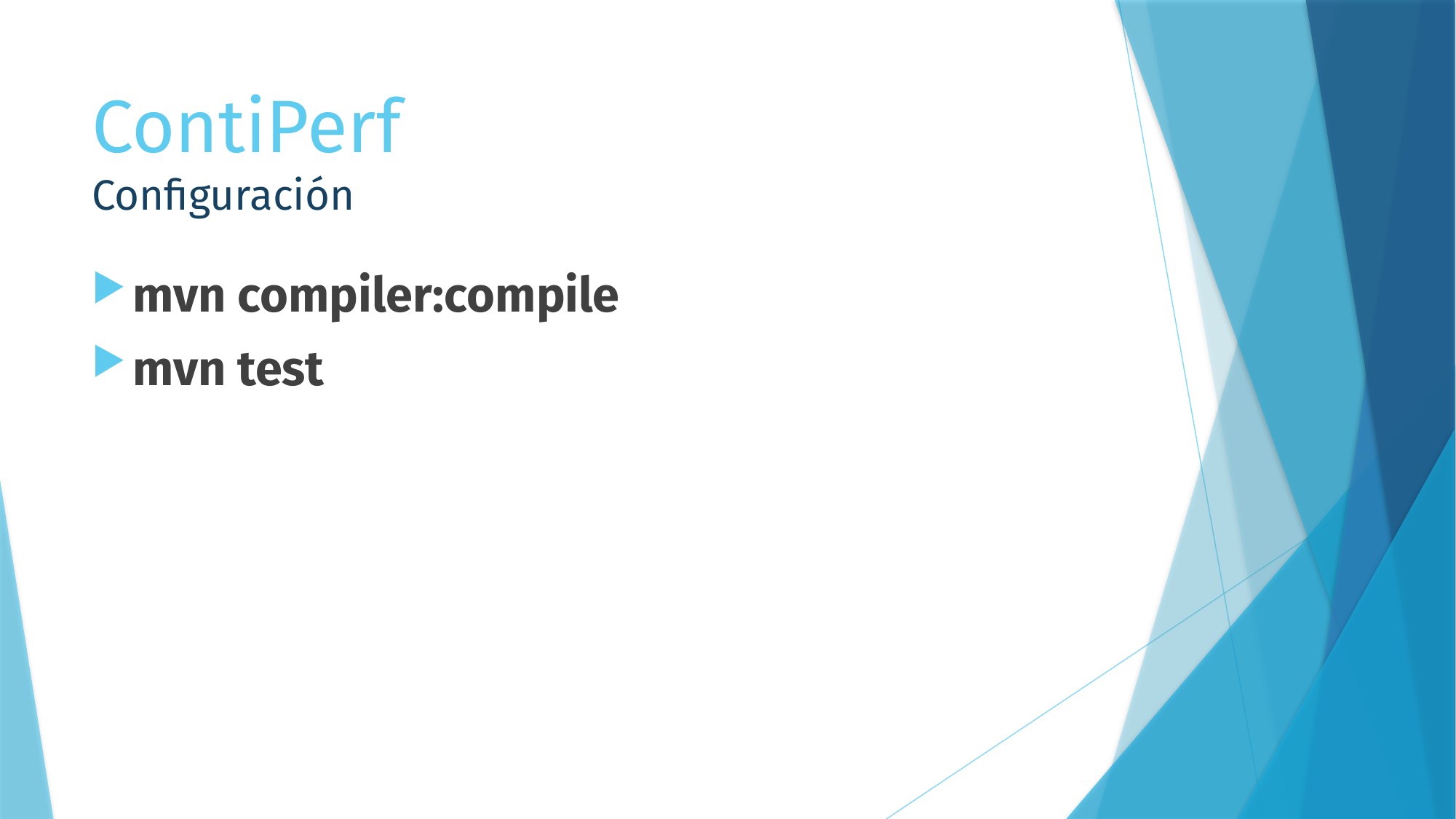

# ContiPerf Configuración
mvn compiler:compile
mvn test